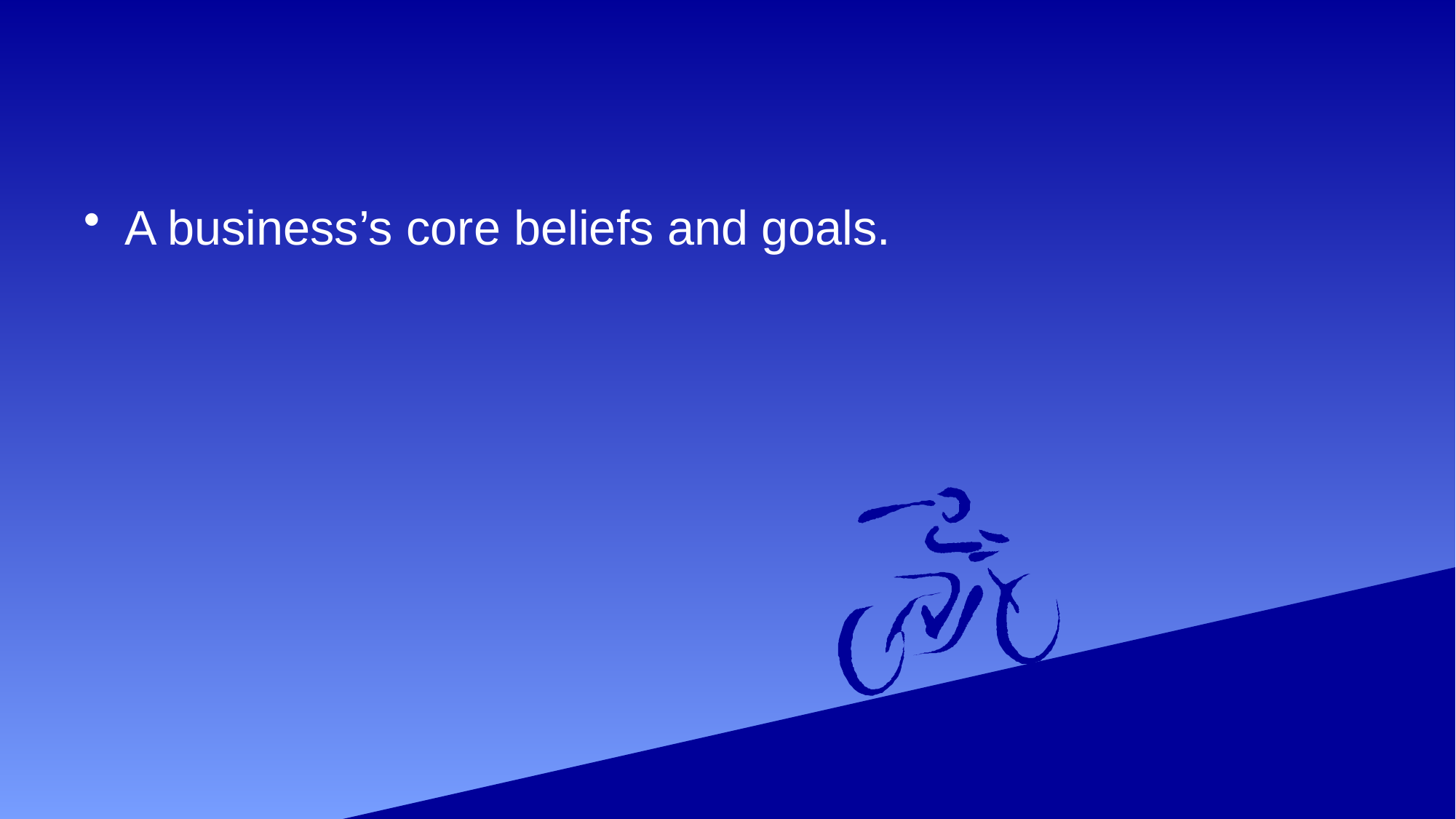

#
A business’s core beliefs and goals.